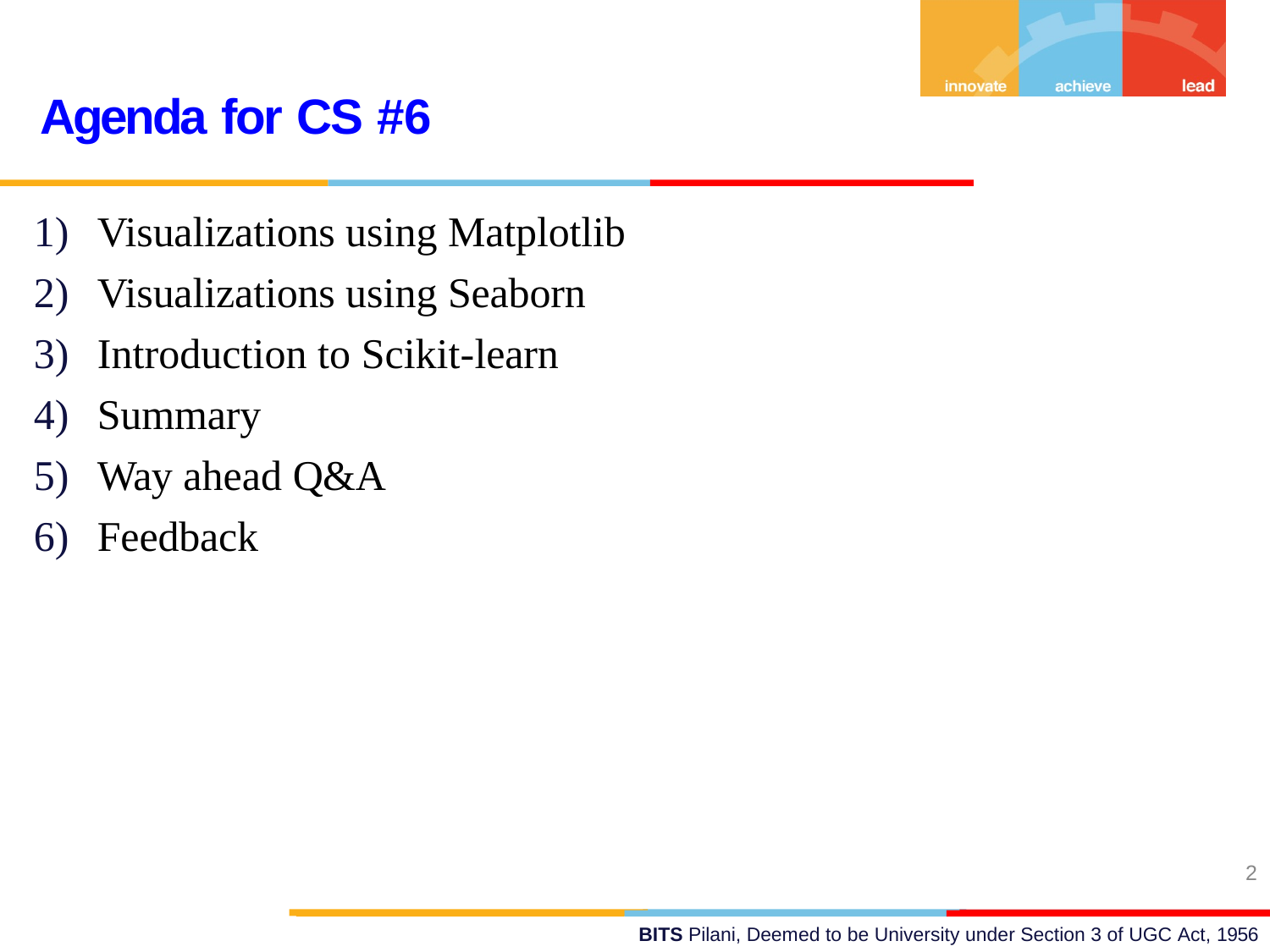

# Agenda for CS #6
Visualizations using Matplotlib
Visualizations using Seaborn
Introduction to Scikit-learn
Summary
Way ahead Q&A
Feedback
2
BITS Pilani, Deemed to be University under Section 3 of UGC Act, 1956